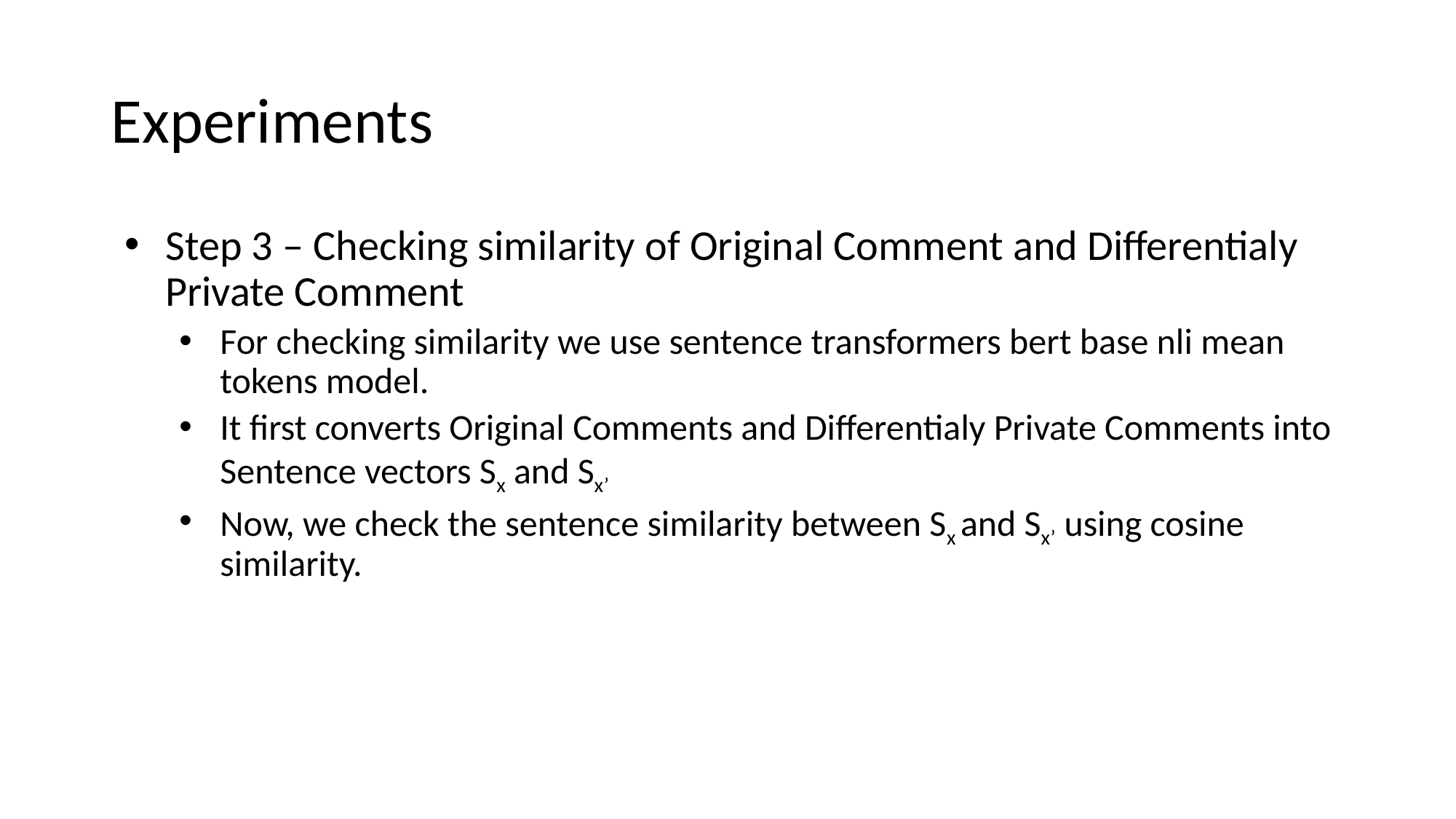

# Experiments
Step 3 – Checking similarity of Original Comment and Differentialy Private Comment
For checking similarity we use sentence transformers bert base nli mean tokens model.
It first converts Original Comments and Differentialy Private Comments into Sentence vectors Sx and Sx’
Now, we check the sentence similarity between Sx and Sx’ using cosine similarity.